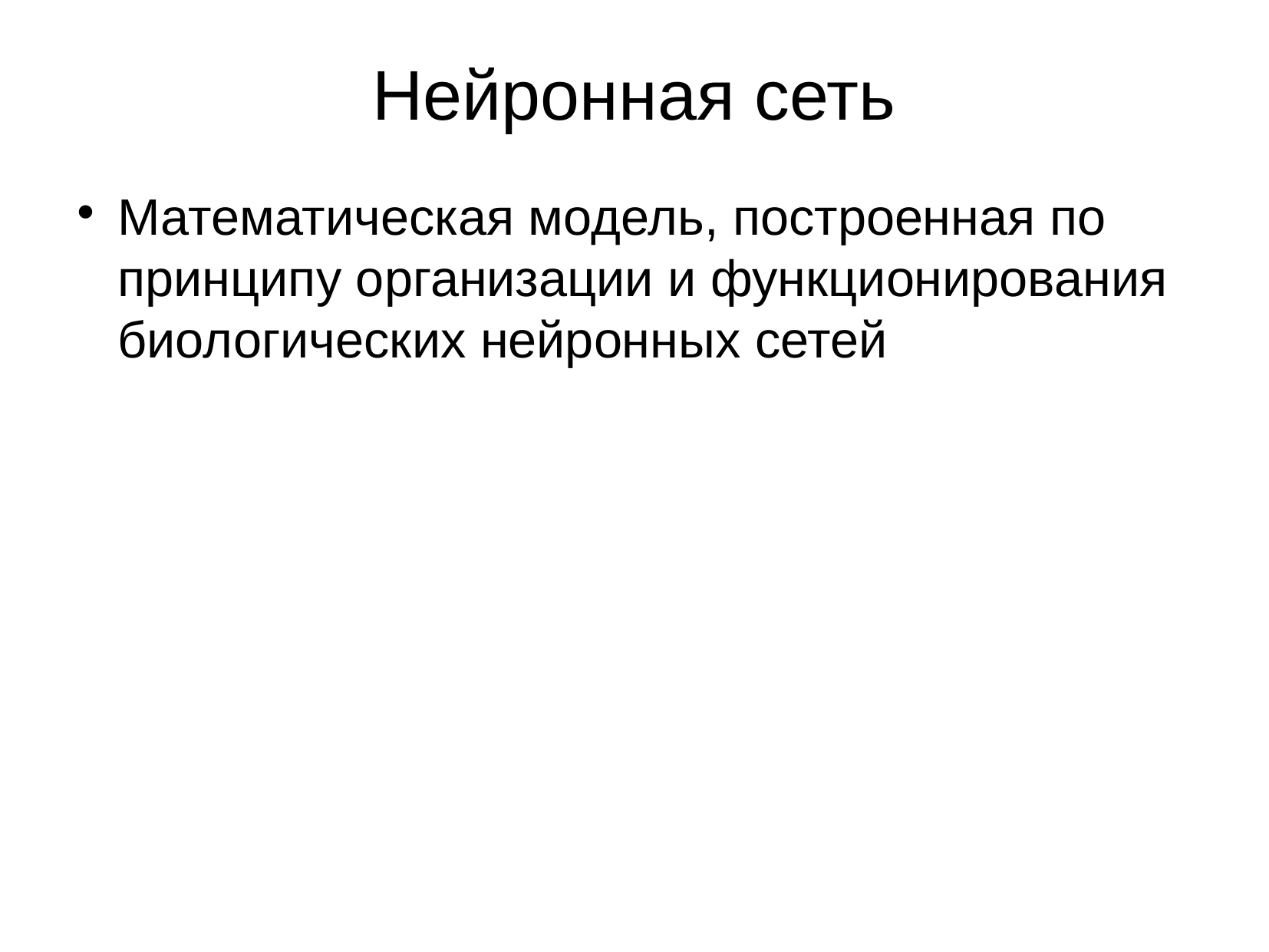

Нейронная сеть
Математическая модель, построенная по принципу организации и функционирования биологических нейронных сетей